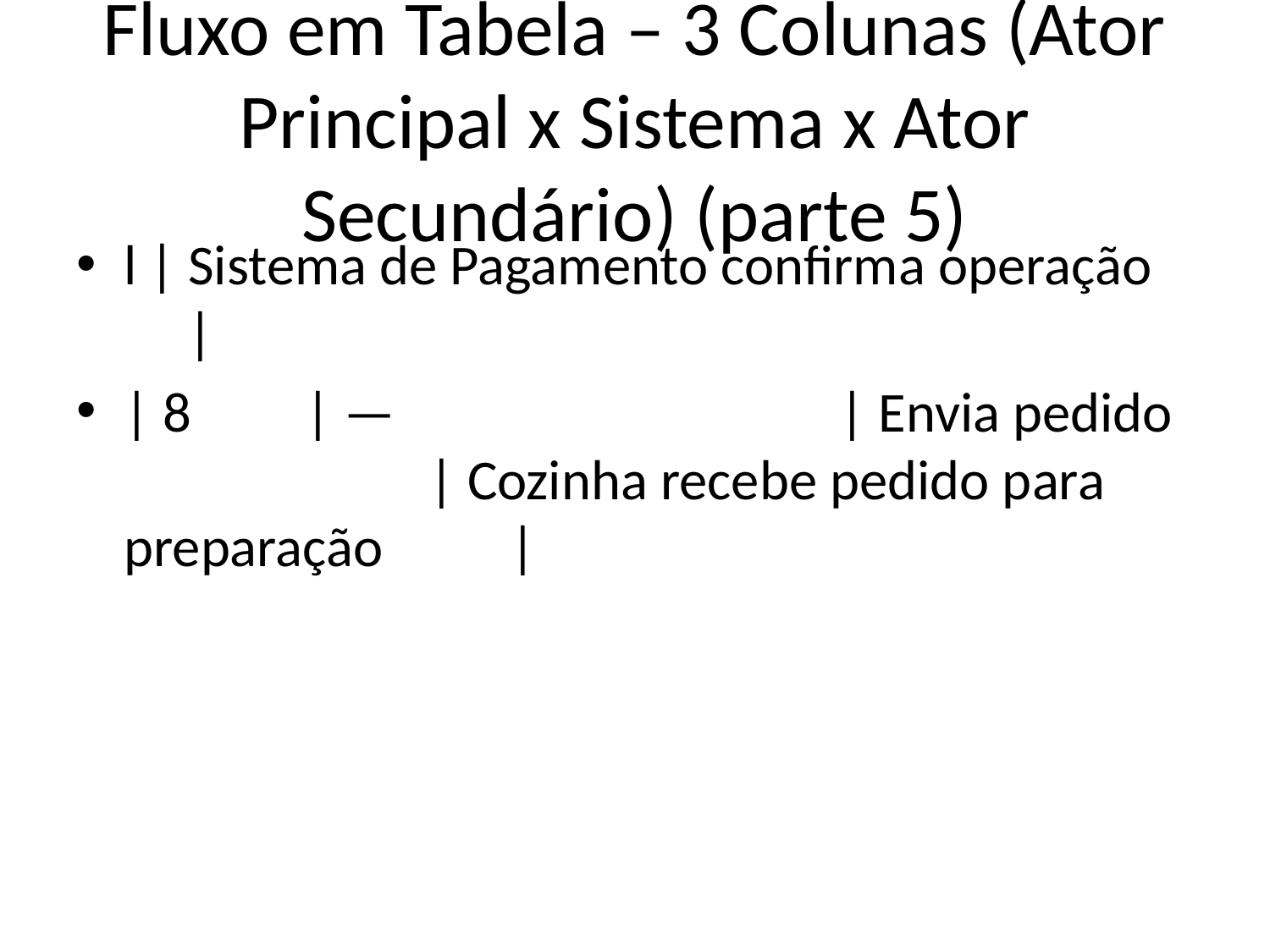

# Fluxo em Tabela – 3 Colunas (Ator Principal x Sistema x Ator Secundário) (parte 5)
l | Sistema de Pagamento confirma operação         |
| 8         | —                                   | Envia pedido                          | Cozinha recebe pedido para preparação          |